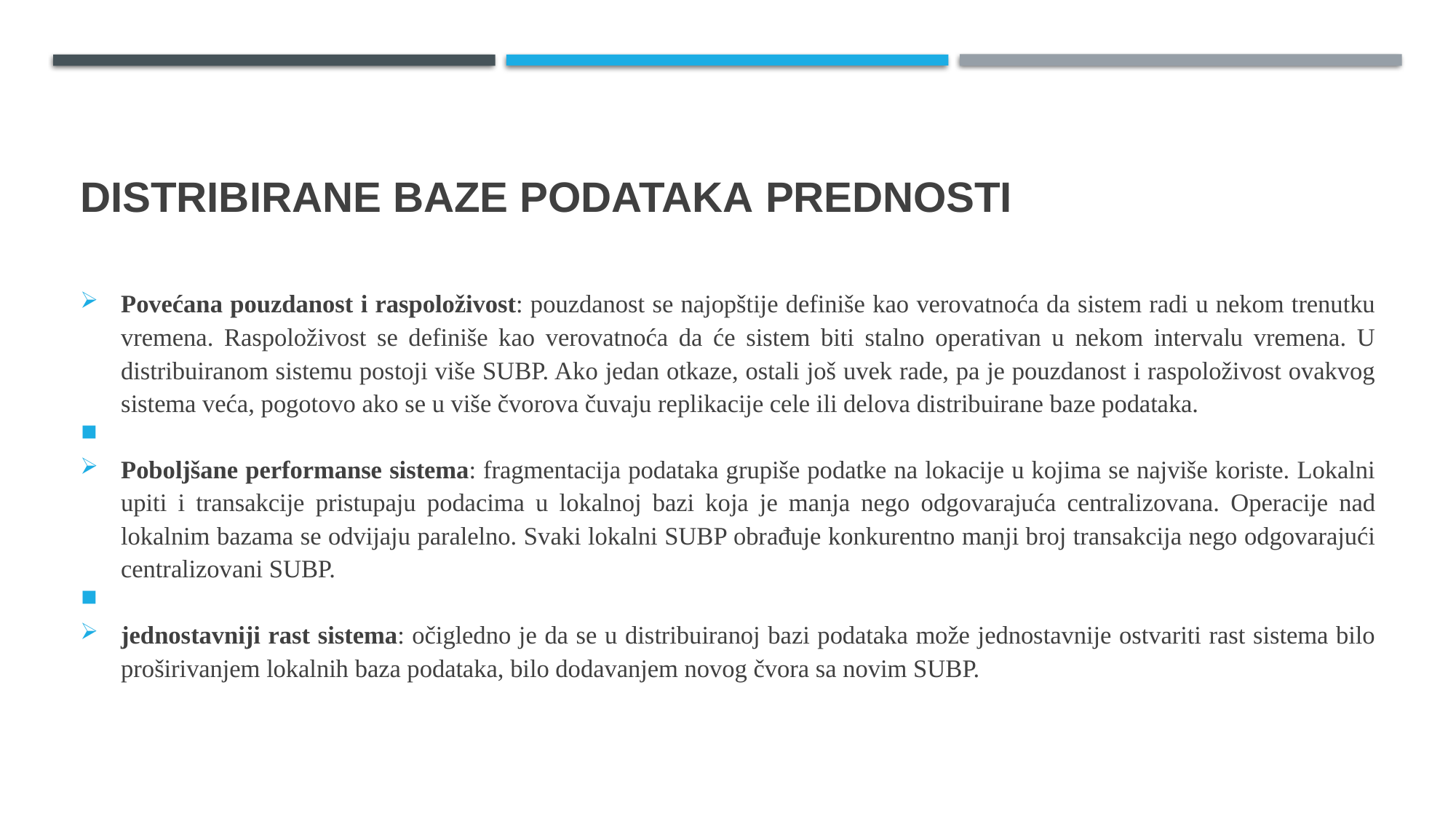

# DISTRIBIRANE BAZE PODATAKA prednosti
Povećana pouzdanost i raspoloživost: pouzdanost se najopštije definiše kao verovatnoća da sistem radi u nekom trenutku vremena. Raspoloživost se definiše kao verovatnoća da će sistem biti stalno operativan u nekom intervalu vremena. U distribuiranom sistemu postoji više SUBP. Ako jedan otkaze, ostali još uvek rade, pa je pouzdanost i raspoloživost ovakvog sistema veća, pogotovo ako se u više čvorova čuvaju replikacije cele ili delova distribuirane baze podataka.

Poboljšane performanse sistema: fragmentacija podataka grupiše podatke na lokacije u kojima se najviše koriste. Lokalni upiti i transakcije pristupaju podacima u lokalnoj bazi koja je manja nego odgovarajuća centralizovana. Operacije nad lokalnim bazama se odvijaju paralelno. Svaki lokalni SUBP obrađuje konkurentno manji broj transakcija nego odgovarajući centralizovani SUBP.

jednostavniji rast sistema: očigledno je da se u distribuiranoj bazi podataka može jednostavnije ostvariti rast sistema bilo proširivanjem lokalnih baza podataka, bilo dodavanjem novog čvora sa novim SUBP.